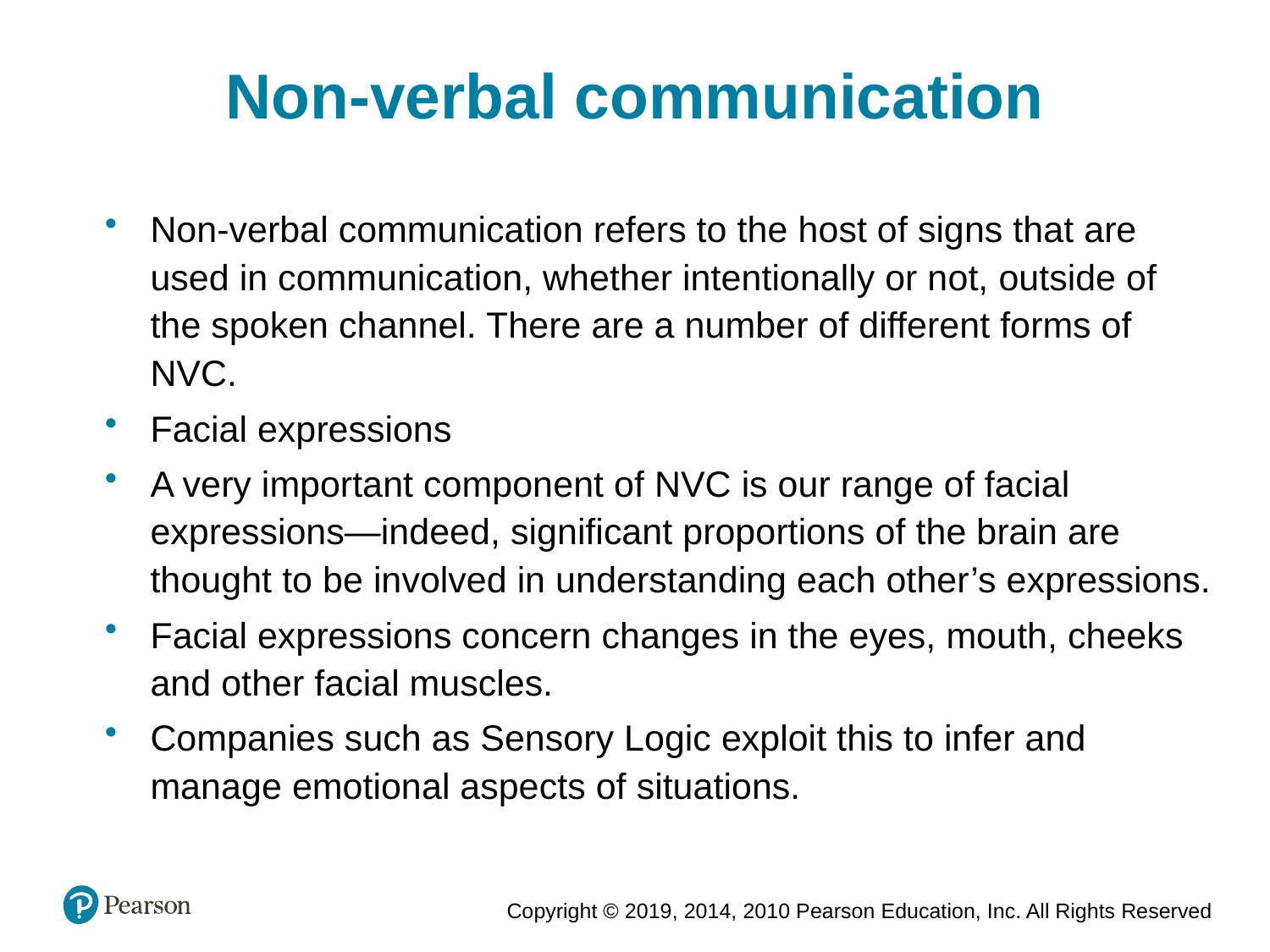

Non-verbal communication
Non-verbal communication refers to the host of signs that are used in communication, whether intentionally or not, outside of the spoken channel. There are a number of different forms of NVC.
Facial expressions
A very important component of NVC is our range of facial expressions—indeed, significant proportions of the brain are thought to be involved in understanding each other’s expressions.
Facial expressions concern changes in the eyes, mouth, cheeks and other facial muscles.
Companies such as Sensory Logic exploit this to infer and manage emotional aspects of situations.